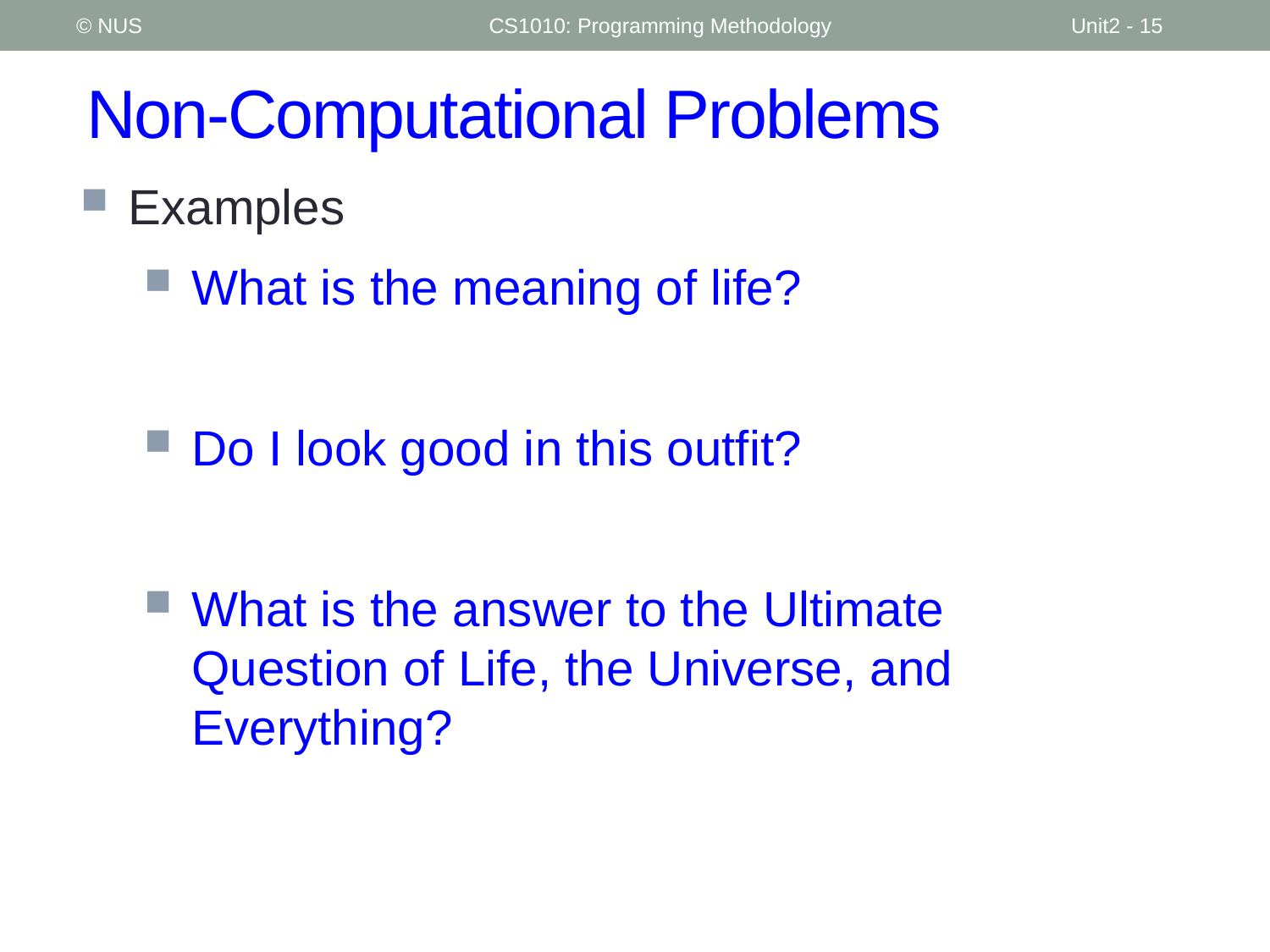

© NUS
CS1010: Programming Methodology
Unit2 - 15
# Non-Computational Problems
Examples
What is the meaning of life?

Do I look good in this outfit?

What is the answer to the Ultimate Question of Life, the Universe, and Everything?